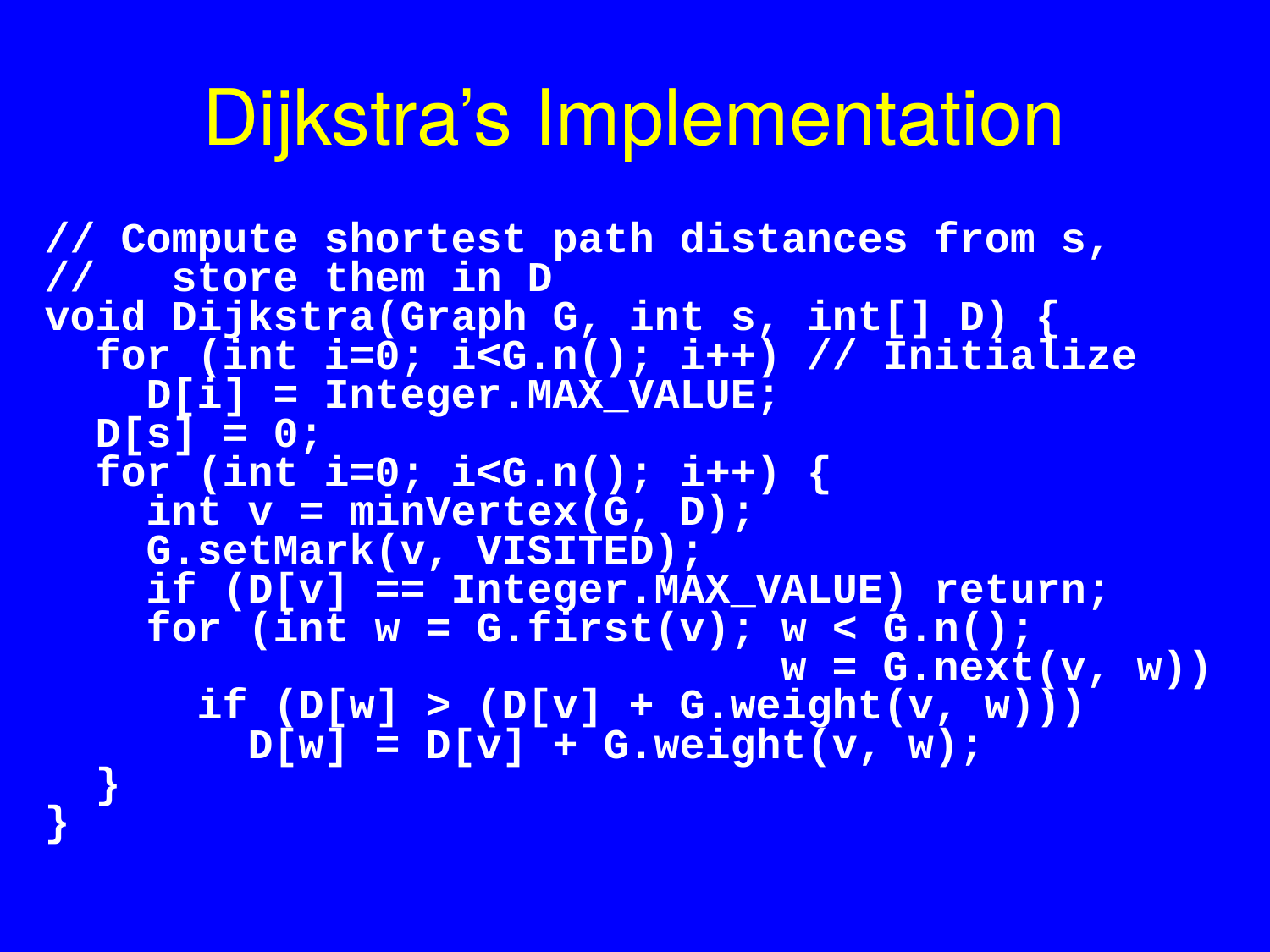

# Dijkstra’s Implementation
// Compute shortest path distances from s,
//   store them in D
void Dijkstra(Graph G, int s, int[] D) {
  for (int i=0; i<G.n(); i++) // Initialize
    D[i] = Integer.MAX_VALUE;
  D[s] = 0;
  for (int i=0; i<G.n(); i++) {
    int v = minVertex(G, D);
    G.setMark(v, VISITED);
    if (D[v] == Integer.MAX_VALUE) return;
    for (int w = G.first(v); w < G.n();
                             w = G.next(v, w))
      if (D[w] > (D[v] + G.weight(v, w)))
        D[w] = D[v] + G.weight(v, w);
  }
}